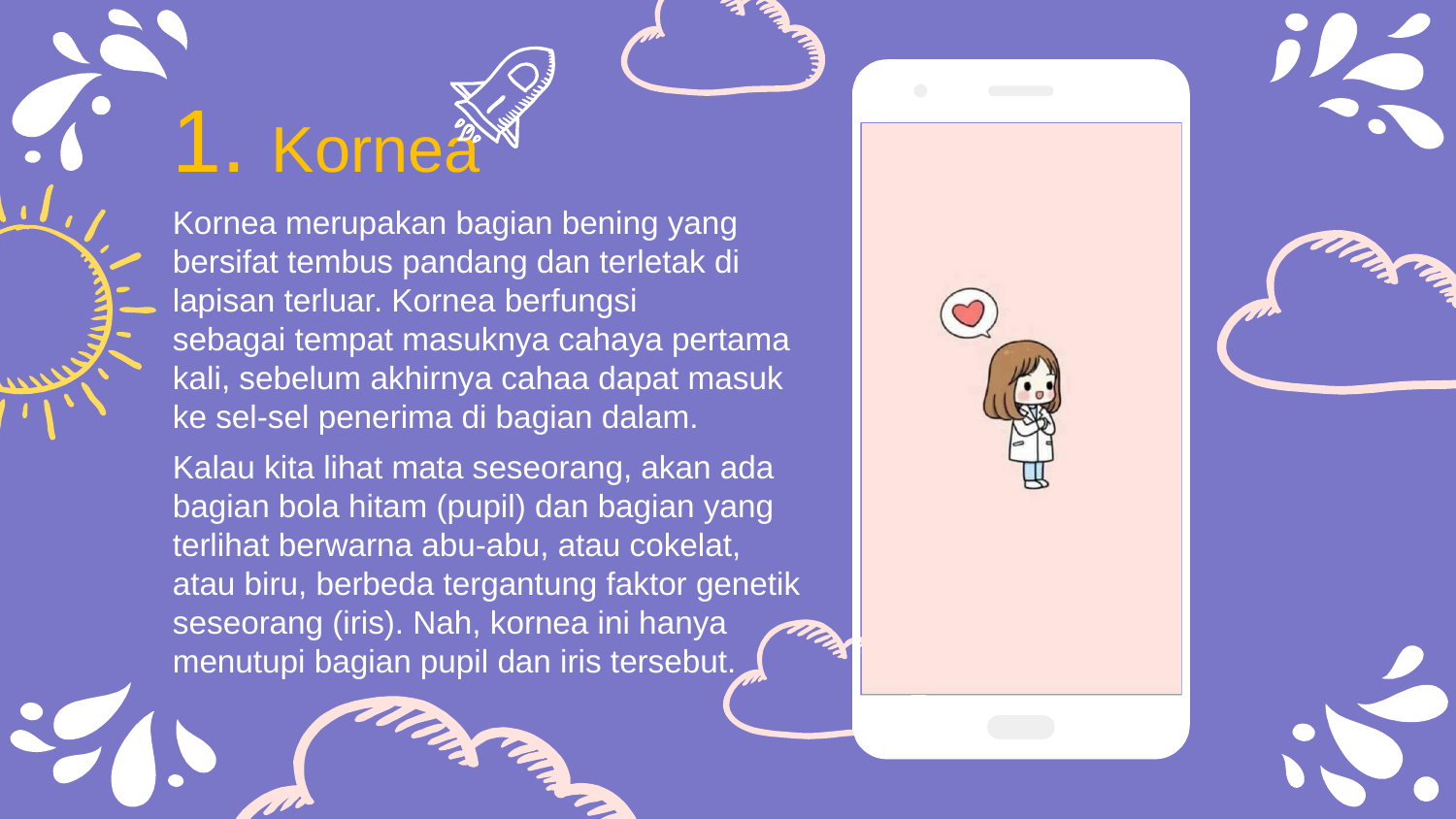

1. Kornea
Kornea merupakan bagian bening yang bersifat tembus pandang dan terletak di lapisan terluar. Kornea berfungsi sebagai tempat masuknya cahaya pertama kali, sebelum akhirnya cahaa dapat masuk ke sel-sel penerima di bagian dalam.
Kalau kita lihat mata seseorang, akan ada bagian bola hitam (pupil) dan bagian yang terlihat berwarna abu-abu, atau cokelat, atau biru, berbeda tergantung faktor genetik seseorang (iris). Nah, kornea ini hanya menutupi bagian pupil dan iris tersebut.